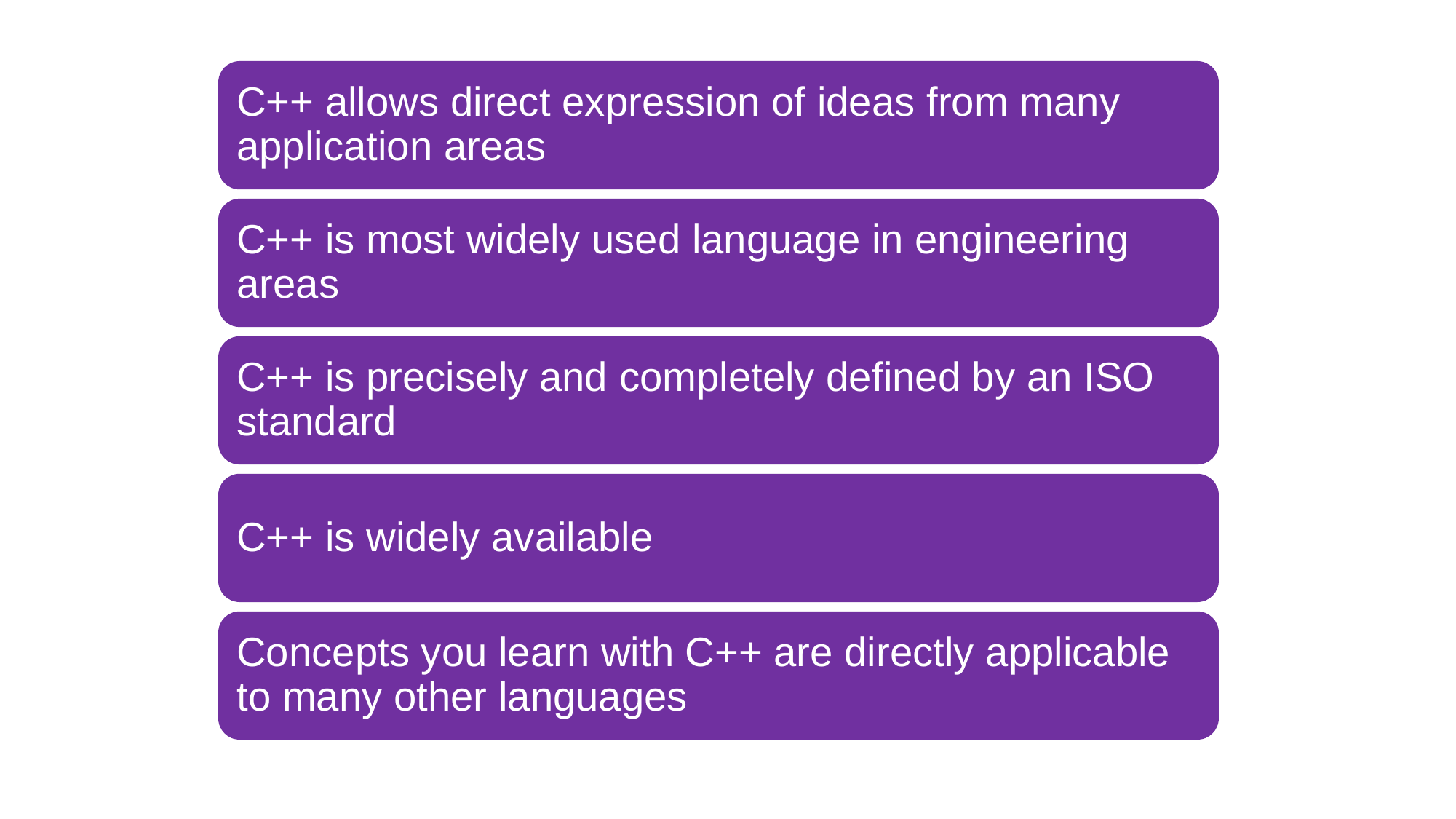

C++ allows direct expression of ideas from many application areas
C++ is most widely used language in engineering areas
C++ is precisely and completely defined by an ISO standard
C++ is widely available
Concepts you learn with C++ are directly applicable to many other languages